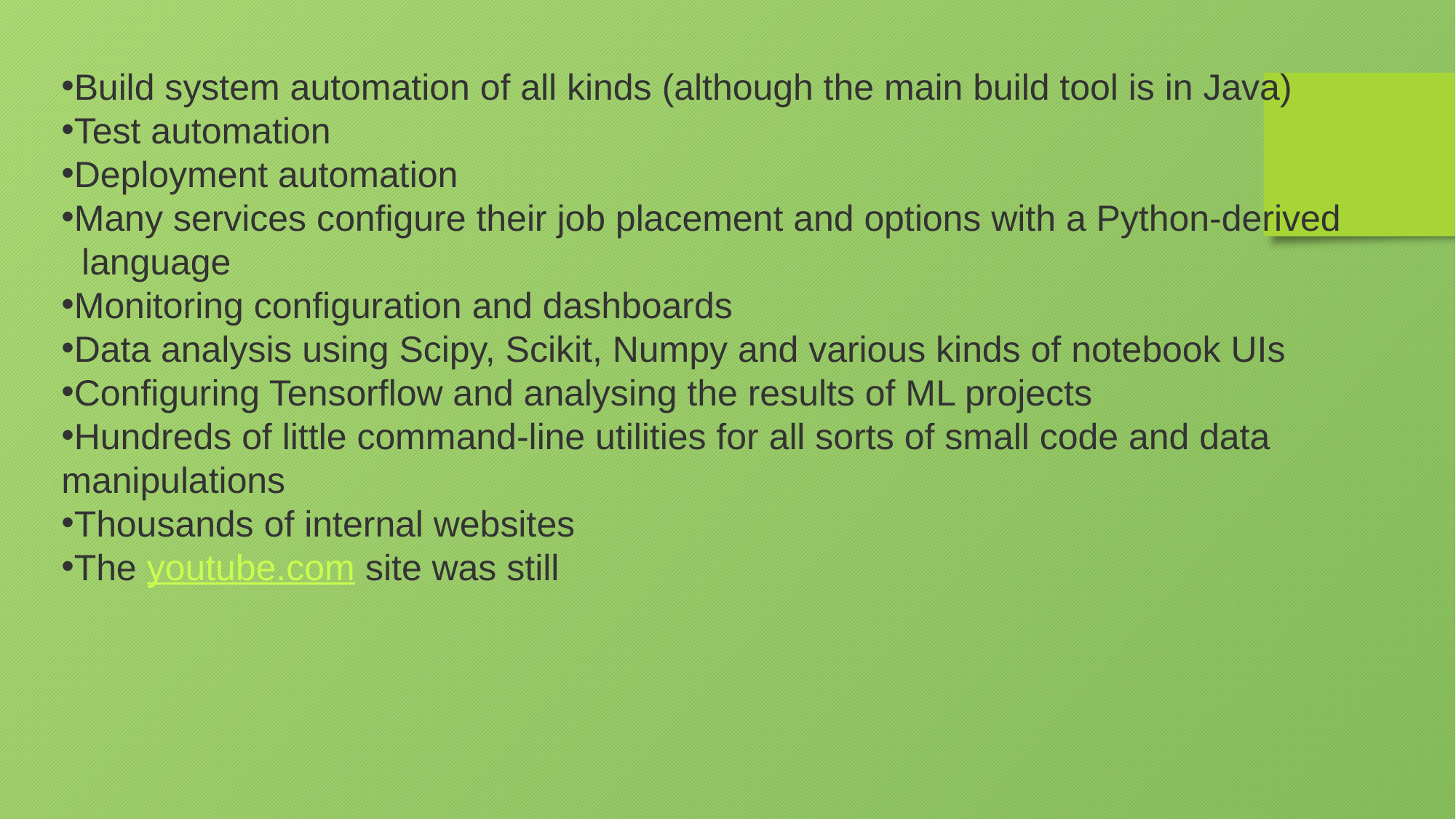

Build system automation of all kinds (although the main build tool is in Java)
Test automation
Deployment automation
Many services configure their job placement and options with a Python-derived        language
Monitoring configuration and dashboards
Data analysis using Scipy, Scikit, Numpy and various kinds of notebook UIs
Configuring Tensorflow and analysing the results of ML projects
Hundreds of little command-line utilities for all sorts of small code and data manipulations
Thousands of internal websites
The youtube.com site was still